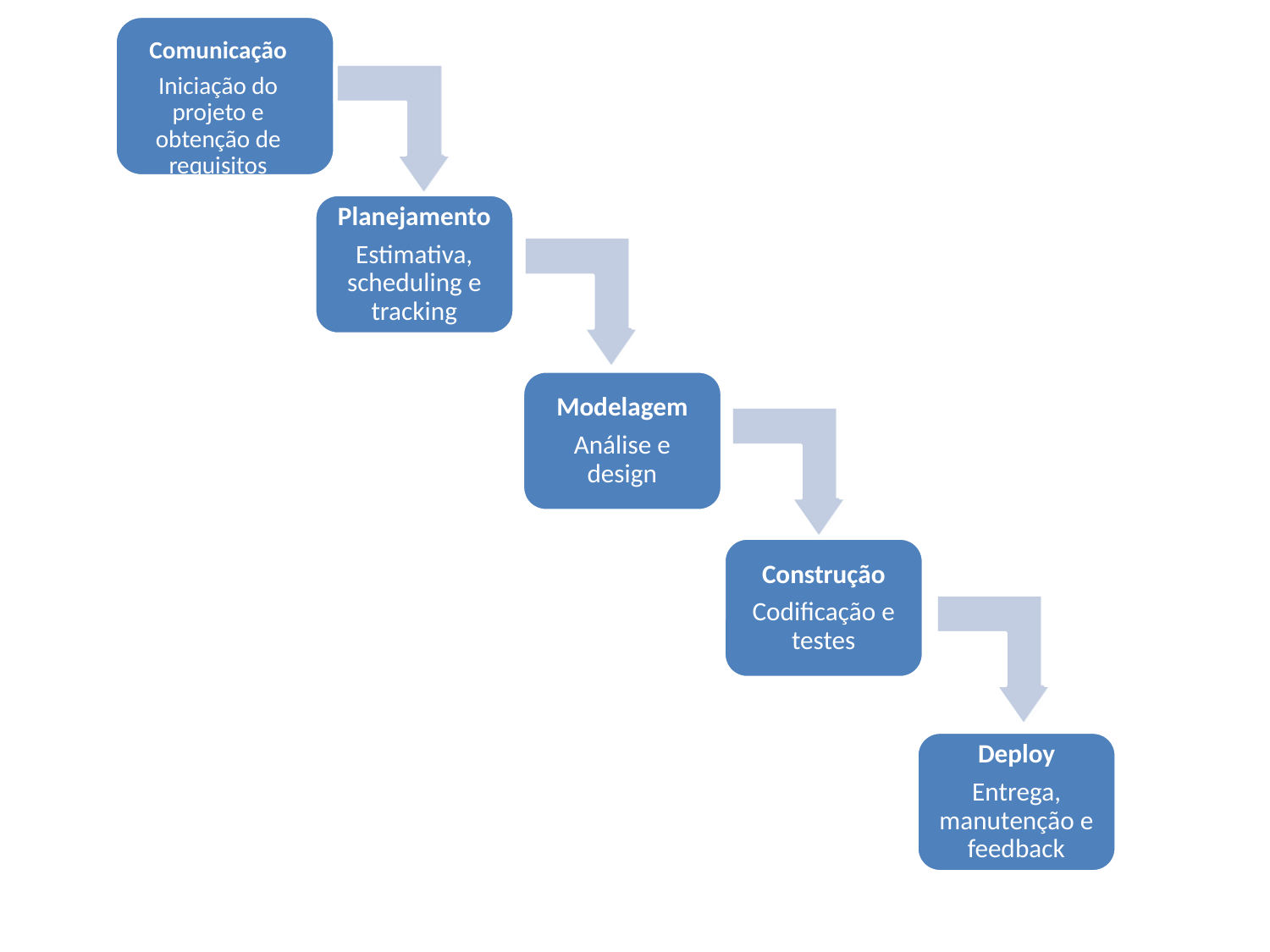

Comunicação
Iniciação do projeto e obtenção de requisitos

Planejamento
Estimativa, scheduling e tracking

Modelagem
Análise e design

Construção
Codificação e testes

Deploy
Entrega, manutenção e feedback